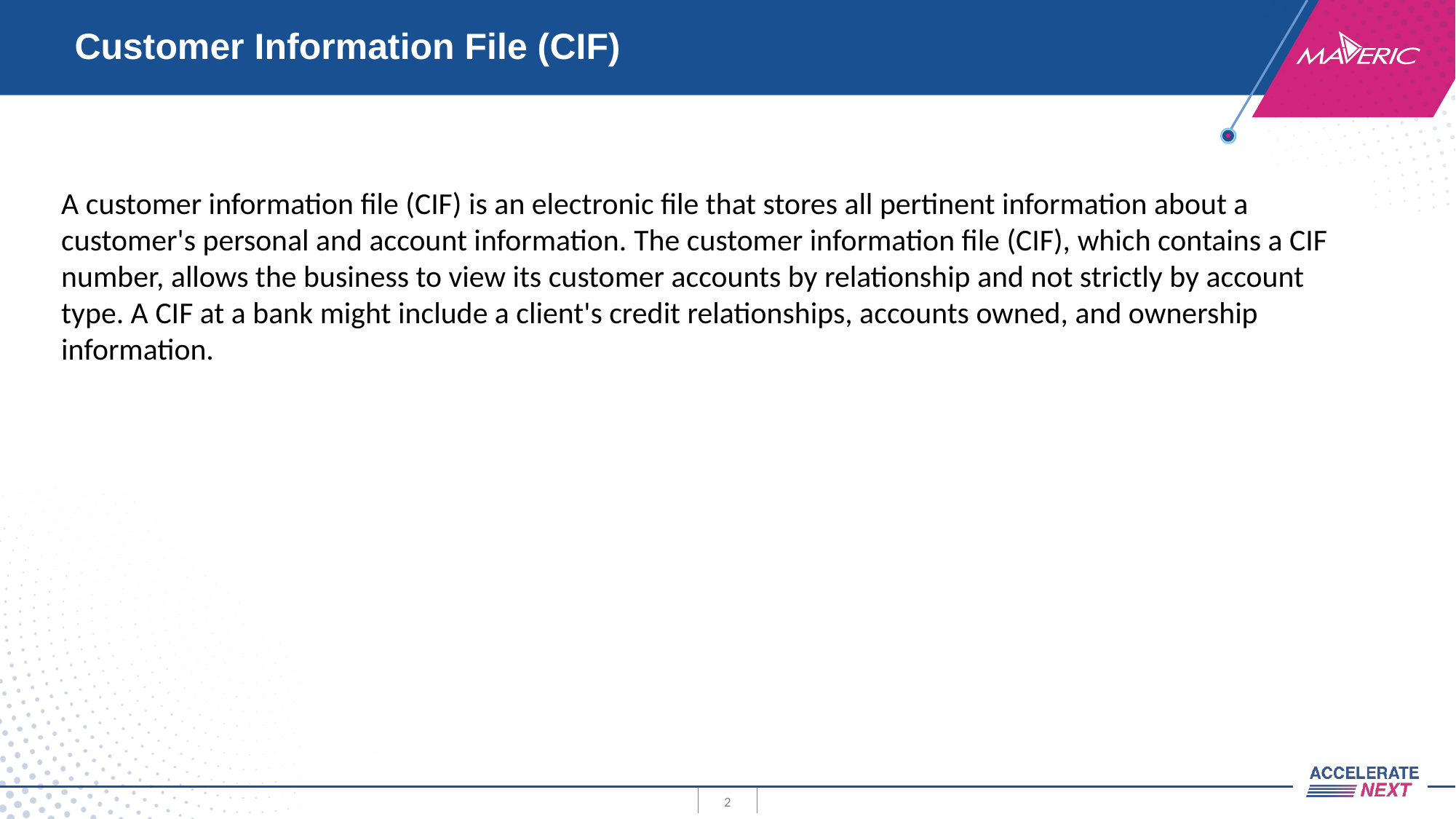

# Customer Information File (CIF)

A customer information file (CIF) is an electronic file that stores all pertinent information about a customer's personal and account information. The customer information file (CIF), which contains a CIF number, allows the business to view its customer accounts by relationship and not strictly by account type. A CIF at a bank might include a client's credit relationships, accounts owned, and ownership information.

2